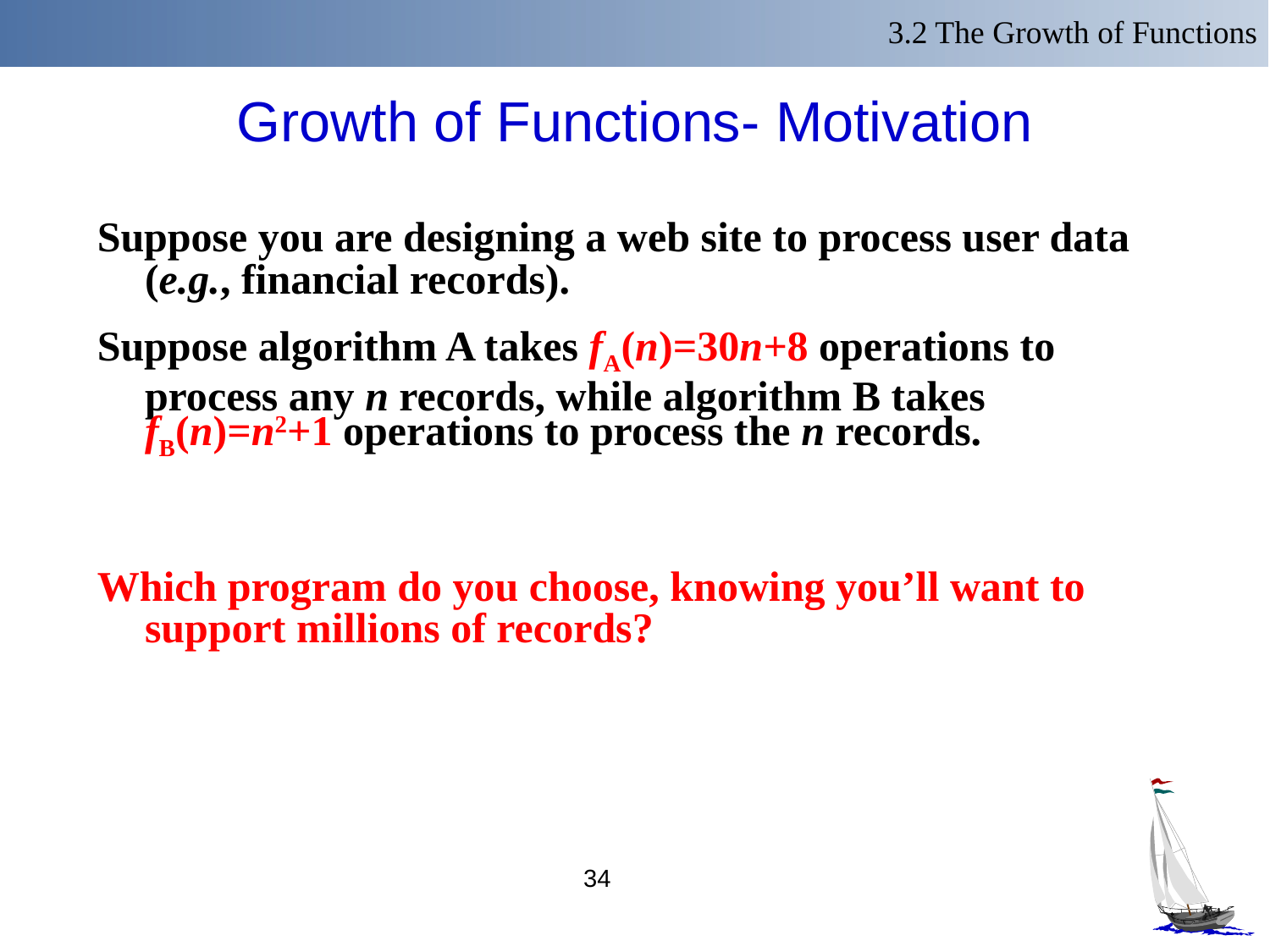

3.2 The Growth of Functions
# Growth of Functions- Motivation
Suppose you are designing a web site to process user data (e.g., financial records).
Suppose algorithm A takes fA(n)=30n+8 operations to process any n records, while algorithm B takes fB(n)=n2+1 operations to process the n records.

Which program do you choose, knowing you’ll want to support millions of records?
34